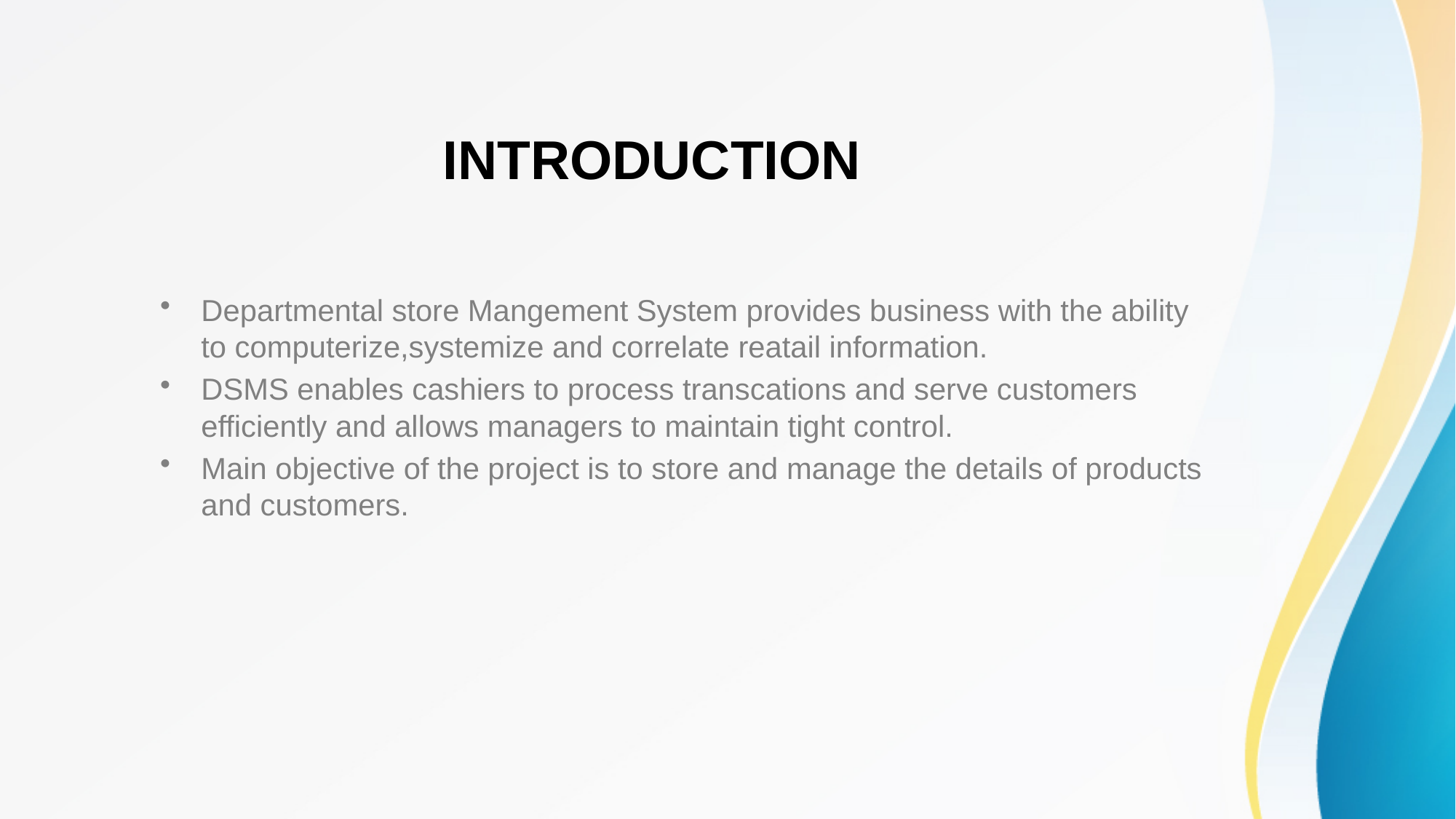

# INTRODUCTION
Departmental store Mangement System provides business with the ability to computerize,systemize and correlate reatail information.
DSMS enables cashiers to process transcations and serve customers efficiently and allows managers to maintain tight control.
Main objective of the project is to store and manage the details of products and customers.